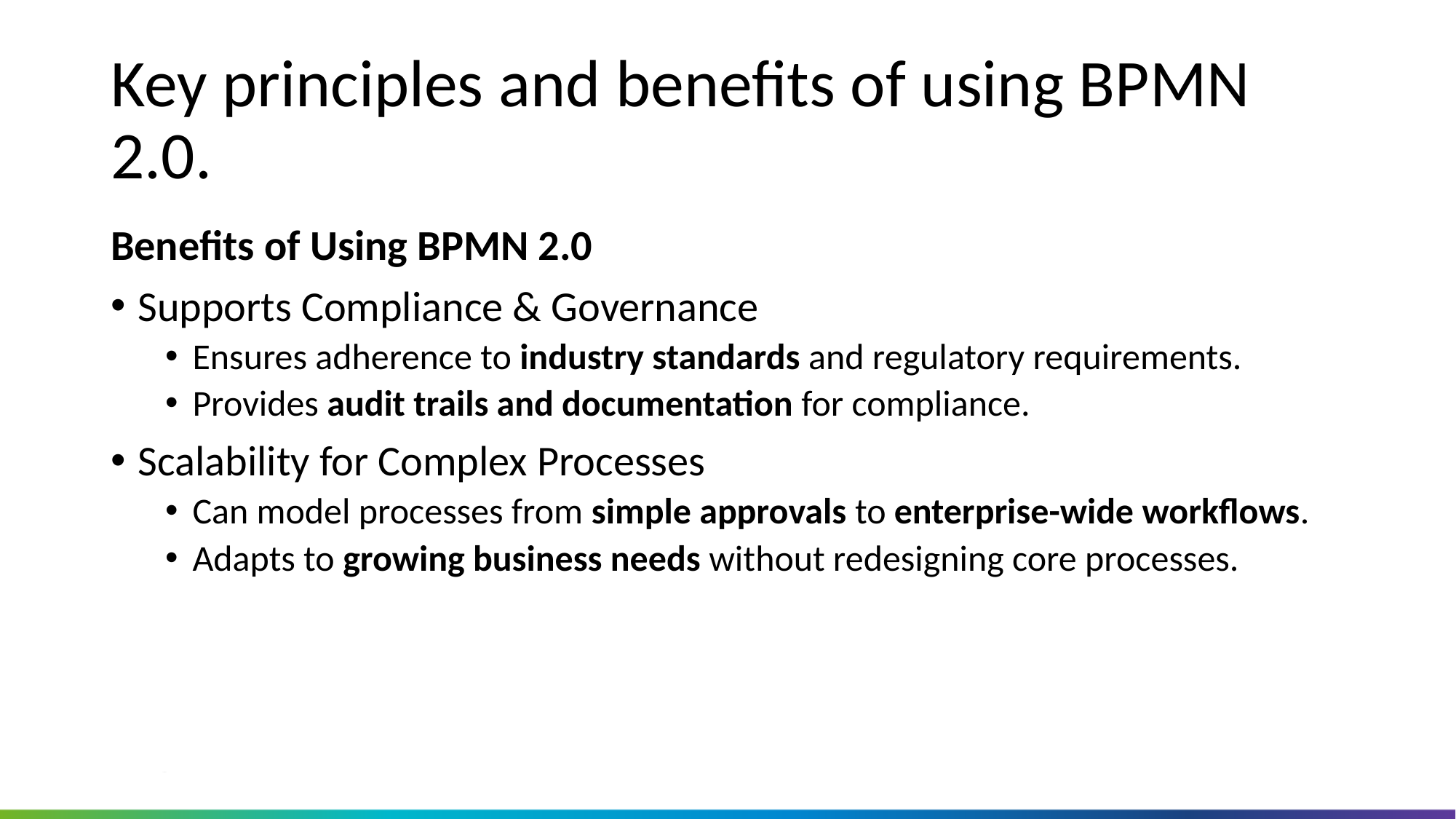

Key principles and benefits of using BPMN 2.0.
Benefits of Using BPMN 2.0
Supports Compliance & Governance
Ensures adherence to industry standards and regulatory requirements.
Provides audit trails and documentation for compliance.
Scalability for Complex Processes
Can model processes from simple approvals to enterprise-wide workflows.
Adapts to growing business needs without redesigning core processes.